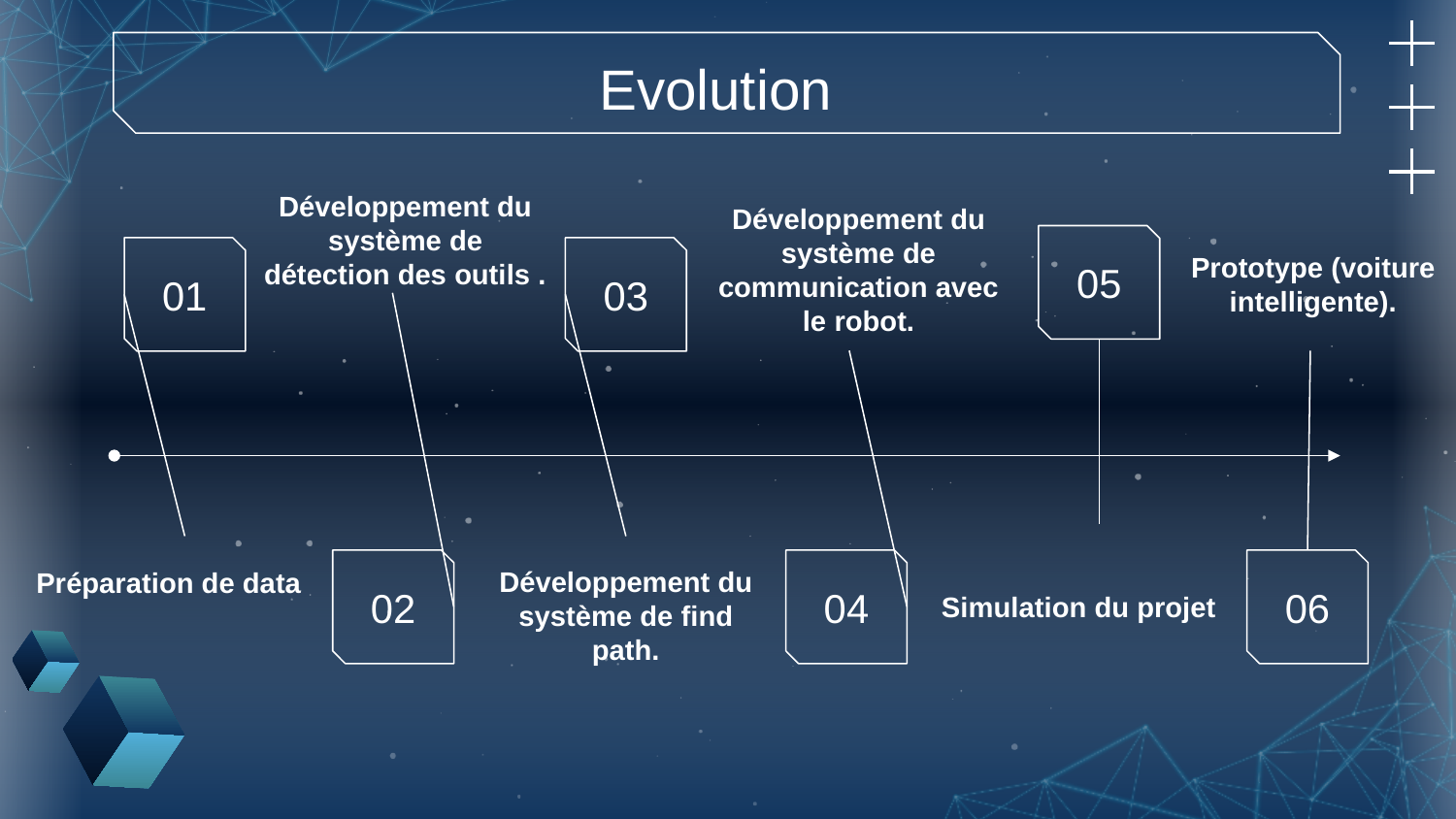

# Evolution
Développement du système de détection des outils .
Développement du système de communication avec le robot.
05
Prototype (voiture intelligente).
01
03
Développement du système de find path.
Préparation de data
02
04
06
Simulation du projet